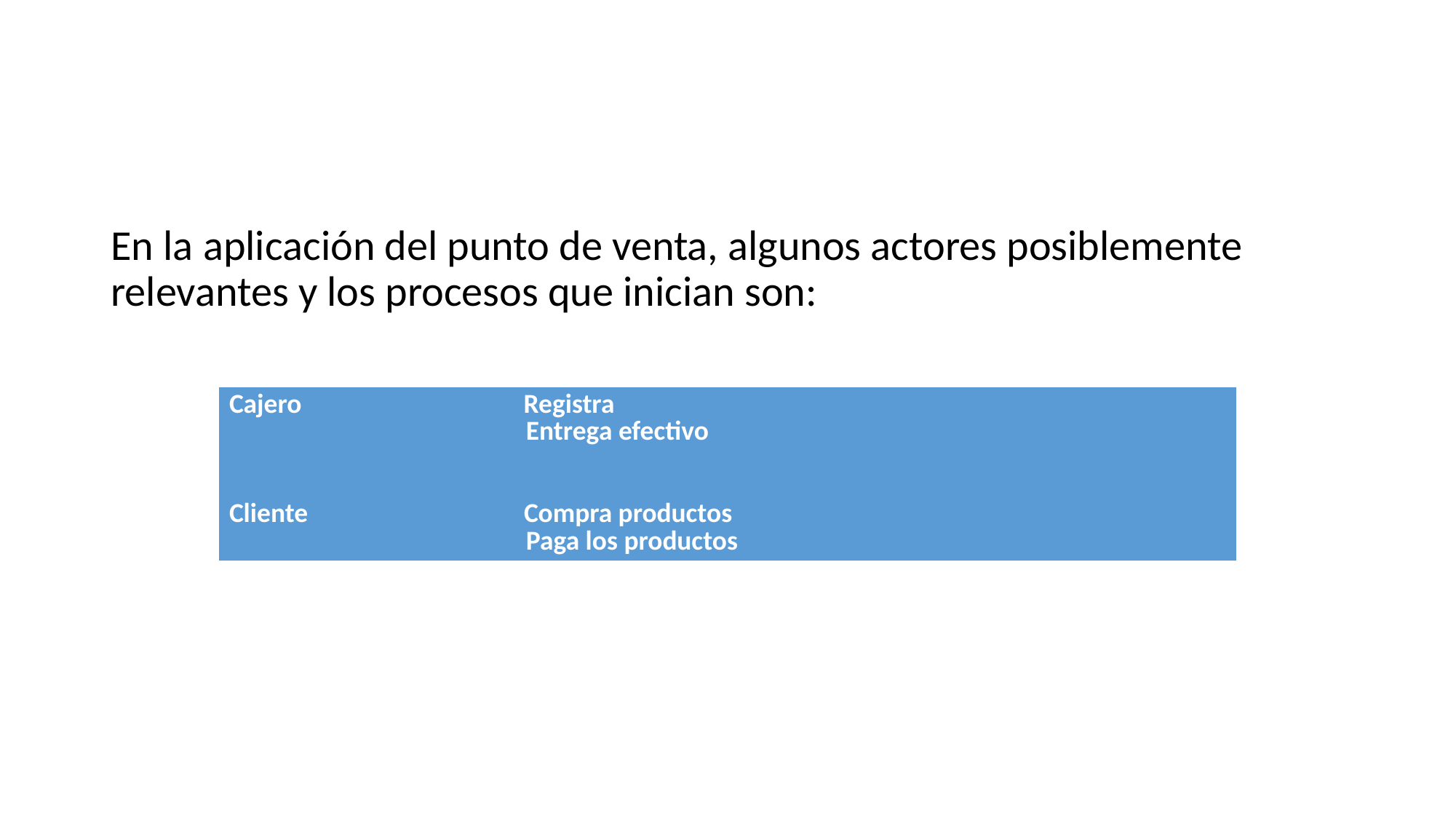

#
En la aplicación del punto de venta, algunos actores posiblemente relevantes y los procesos que inician son:

| Cajero Registra Entrega efectivo Cliente Compra productos Paga los productos |
| --- |